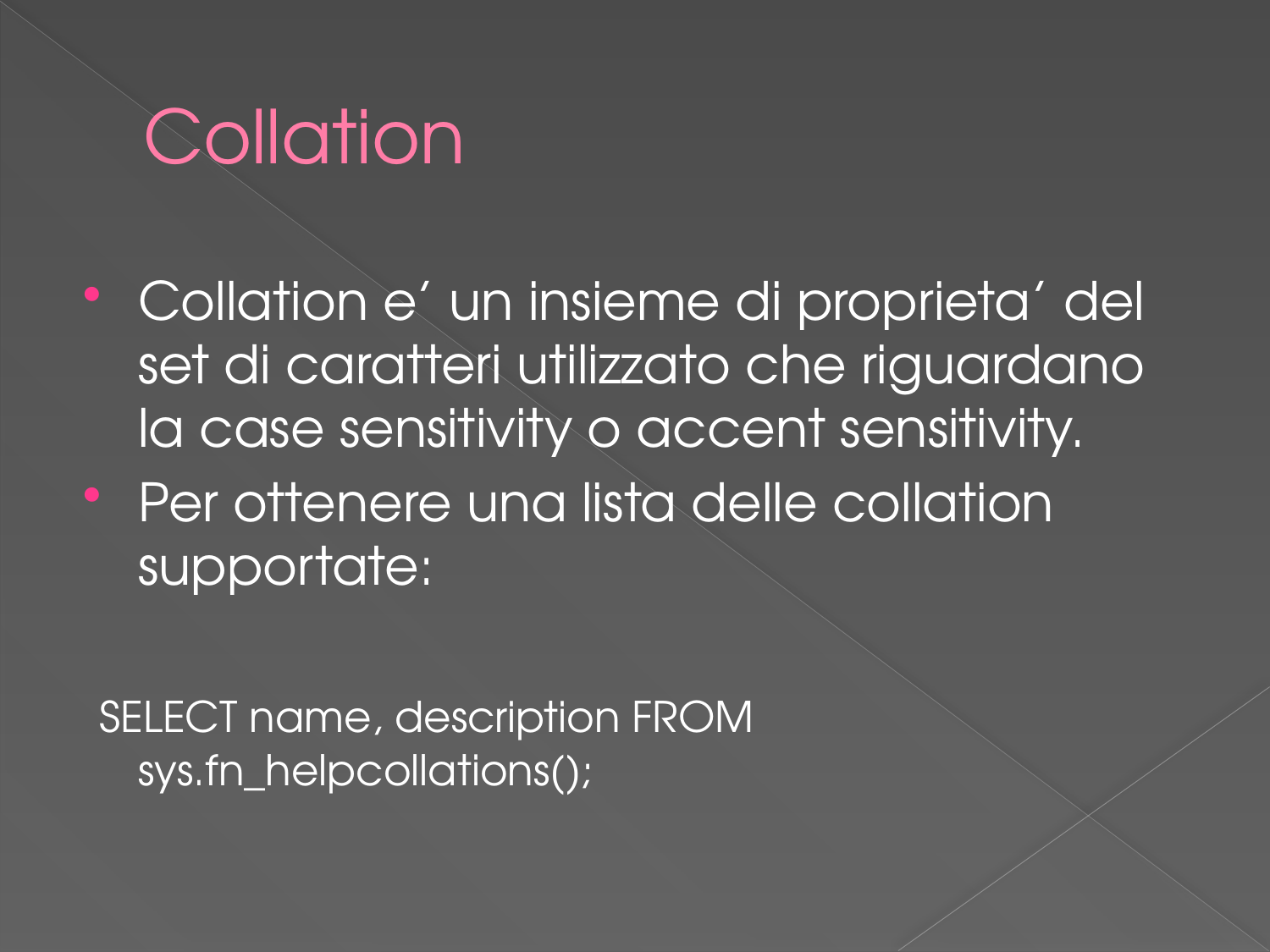

# Collation
Collation e’ un insieme di proprieta’ del set di caratteri utilizzato che riguardano la case sensitivity o accent sensitivity.
Per ottenere una lista delle collation supportate:

 SELECT name, description FROM sys.fn_helpcollations();